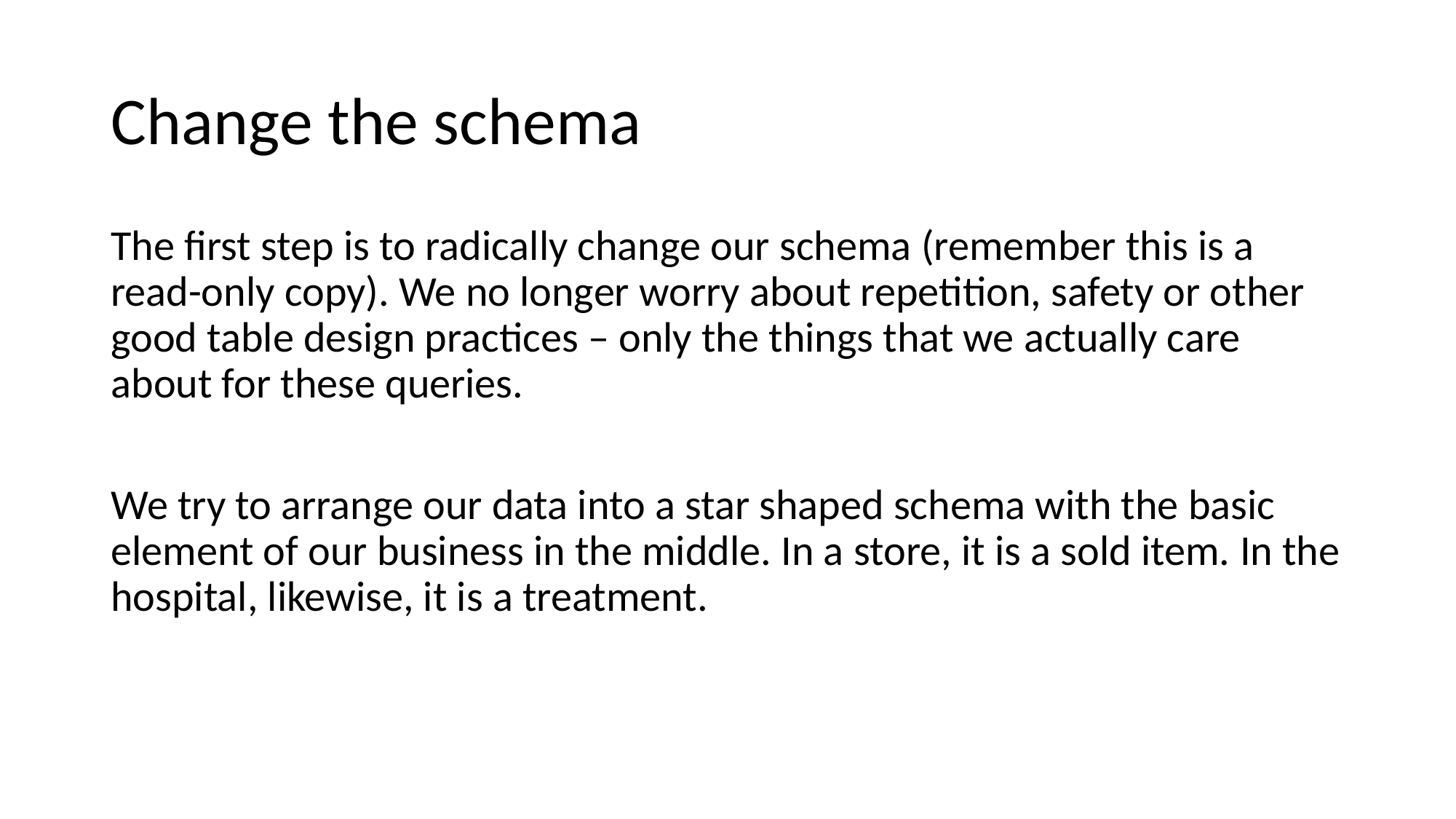

# Change the schema
The first step is to radically change our schema (remember this is a read-only copy). We no longer worry about repetition, safety or other good table design practices – only the things that we actually care about for these queries.

We try to arrange our data into a star shaped schema with the basic element of our business in the middle. In a store, it is a sold item. In the hospital, likewise, it is a treatment.